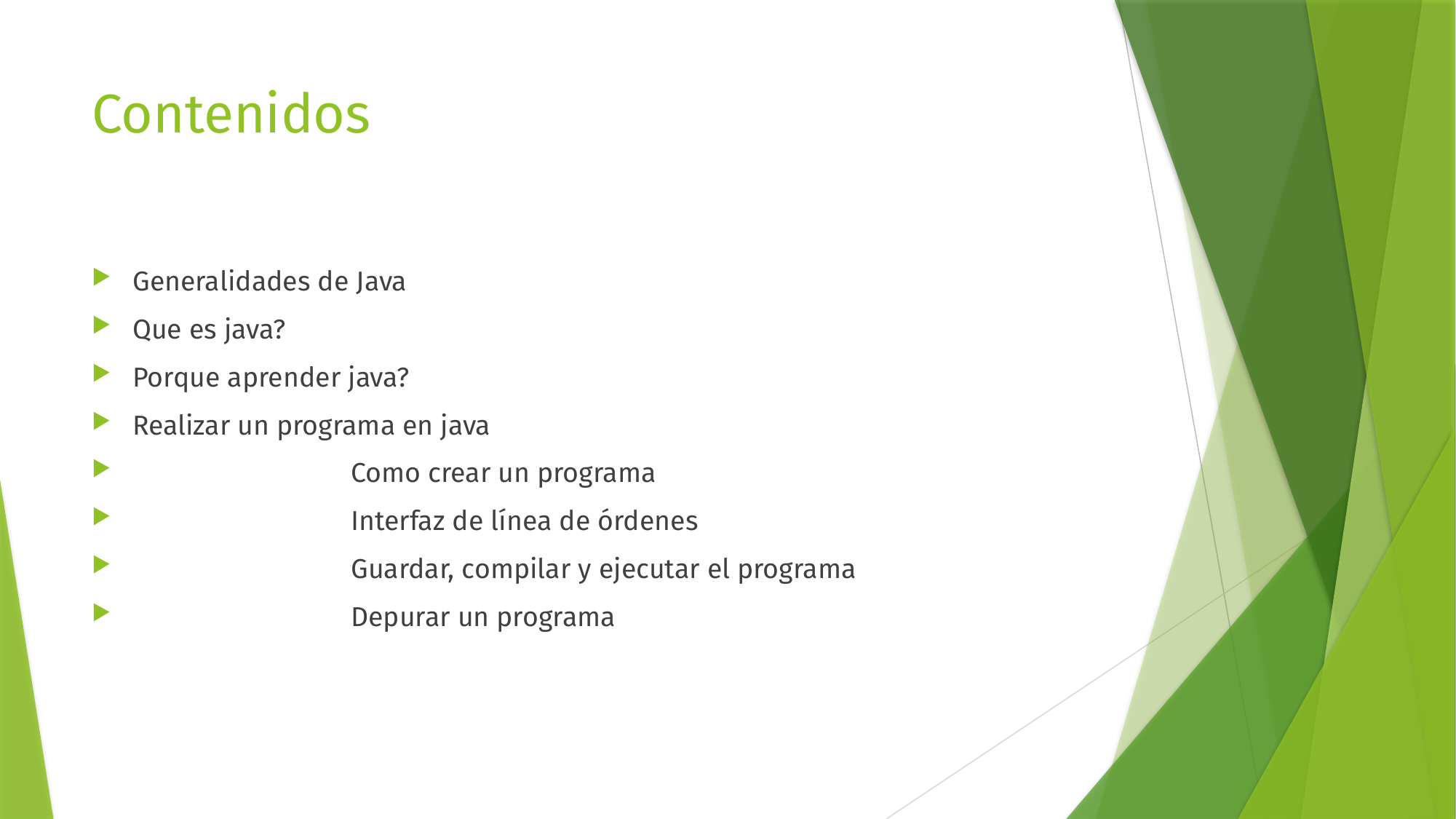

# Contenidos
Generalidades de Java
Que es java?
Porque aprender java?
Realizar un programa en java
		Como crear un programa
		Interfaz de línea de órdenes
		Guardar, compilar y ejecutar el programa
		Depurar un programa